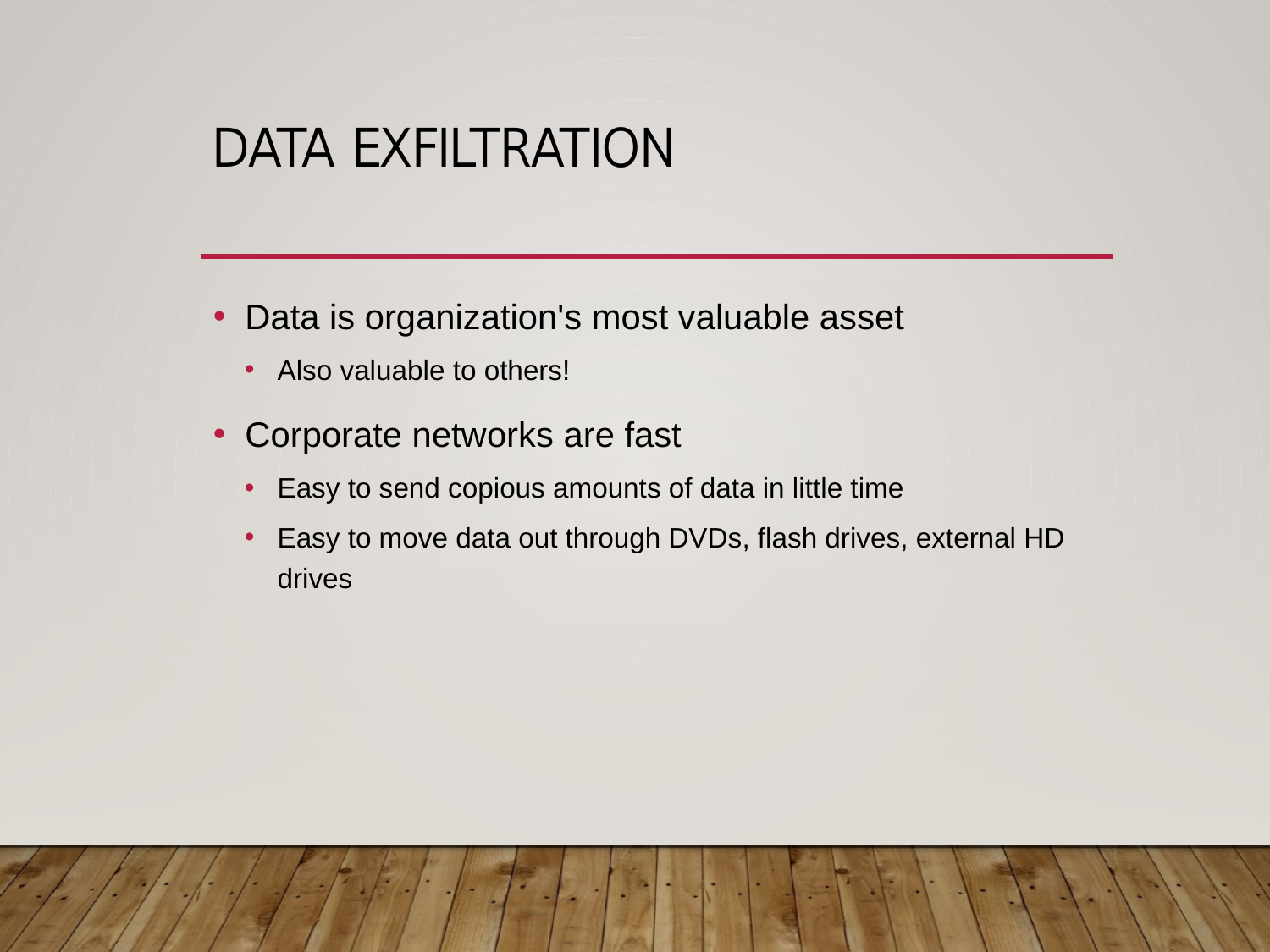

# Data exfiltration
Data is organization's most valuable asset
Also valuable to others!
Corporate networks are fast
Easy to send copious amounts of data in little time
Easy to move data out through DVDs, flash drives, external HD drives